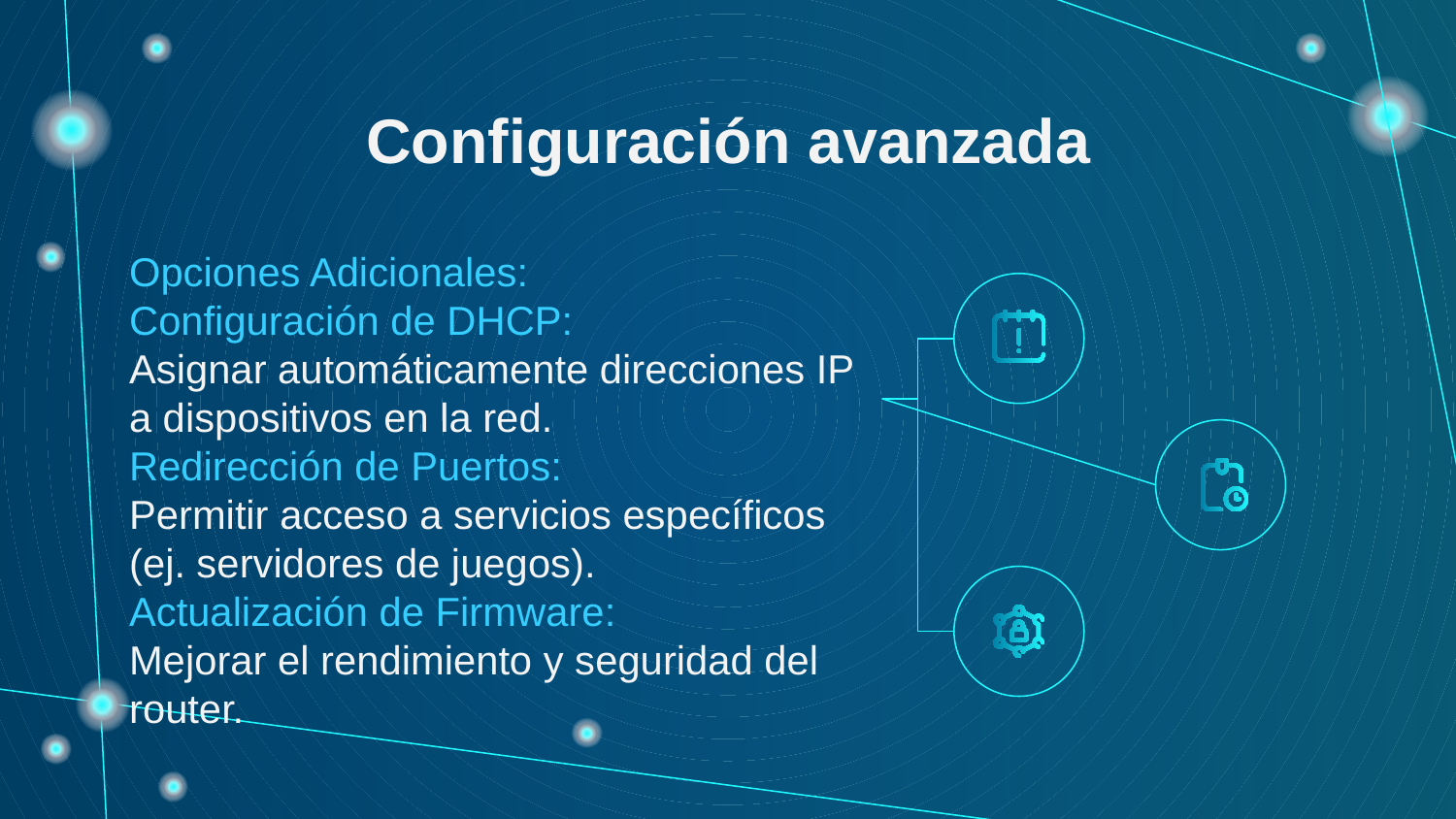

# Configuración avanzada
Opciones Adicionales:
Configuración de DHCP:
Asignar automáticamente direcciones IP a dispositivos en la red.
Redirección de Puertos:
Permitir acceso a servicios específicos (ej. servidores de juegos).
Actualización de Firmware:
Mejorar el rendimiento y seguridad del router.